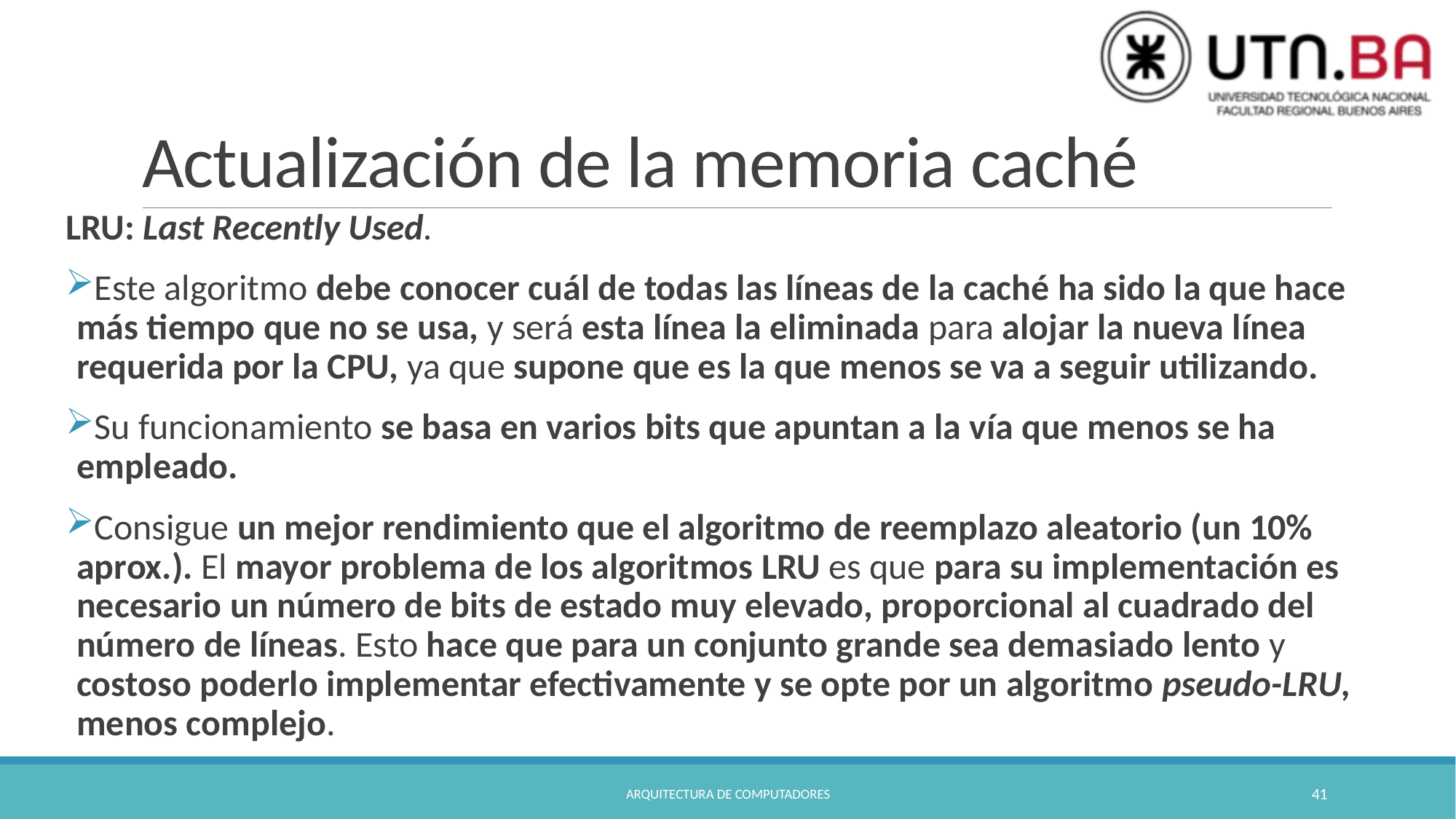

# Actualización de la memoria caché
LRU: Last Recently Used.
Este algoritmo debe conocer cuál de todas las líneas de la caché ha sido la que hace más tiempo que no se usa, y será esta línea la eliminada para alojar la nueva línea requerida por la CPU, ya que supone que es la que menos se va a seguir utilizando.
Su funcionamiento se basa en varios bits que apuntan a la vía que menos se ha empleado.
Consigue un mejor rendimiento que el algoritmo de reemplazo aleatorio (un 10% aprox.). El mayor problema de los algoritmos LRU es que para su implementación es necesario un número de bits de estado muy elevado, proporcional al cuadrado del número de líneas. Esto hace que para un conjunto grande sea demasiado lento y costoso poderlo implementar efectivamente y se opte por un algoritmo pseudo-LRU, menos complejo.
Arquitectura de Computadores
41